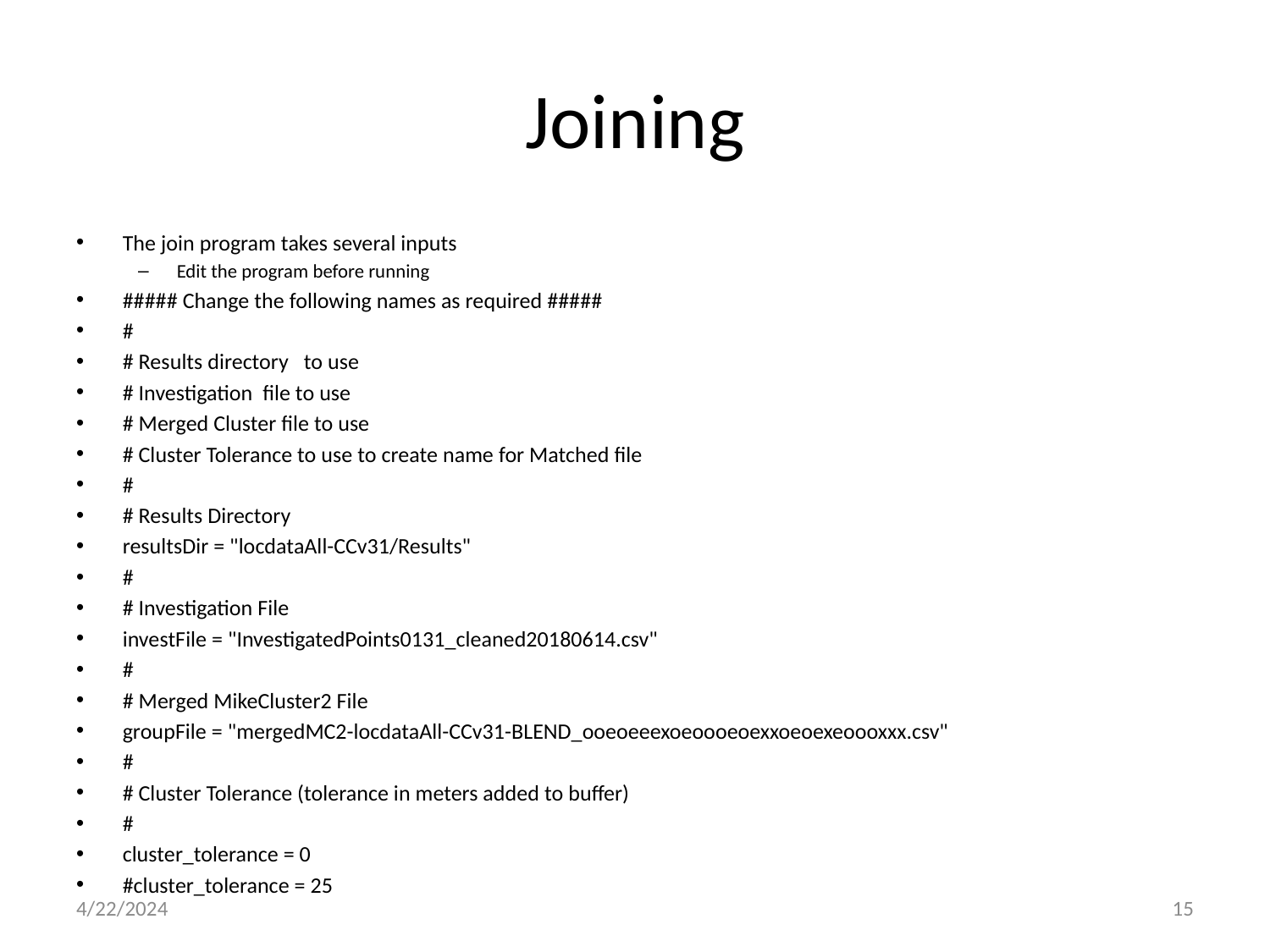

# Joining
The join program takes several inputs
Edit the program before running
##### Change the following names as required #####
#
# Results directory   to use
# Investigation  file to use
# Merged Cluster file to use
# Cluster Tolerance to use to create name for Matched file
#
# Results Directory
resultsDir = "locdataAll-CCv31/Results"
#
# Investigation File
investFile = "InvestigatedPoints0131_cleaned20180614.csv"
#
# Merged MikeCluster2 File
groupFile = "mergedMC2-locdataAll-CCv31-BLEND_ooeoeeexoeoooeoexxoeoexeoooxxx.csv"
#
# Cluster Tolerance (tolerance in meters added to buffer)
#
cluster_tolerance = 0
#cluster_tolerance = 25
4/22/2024

15